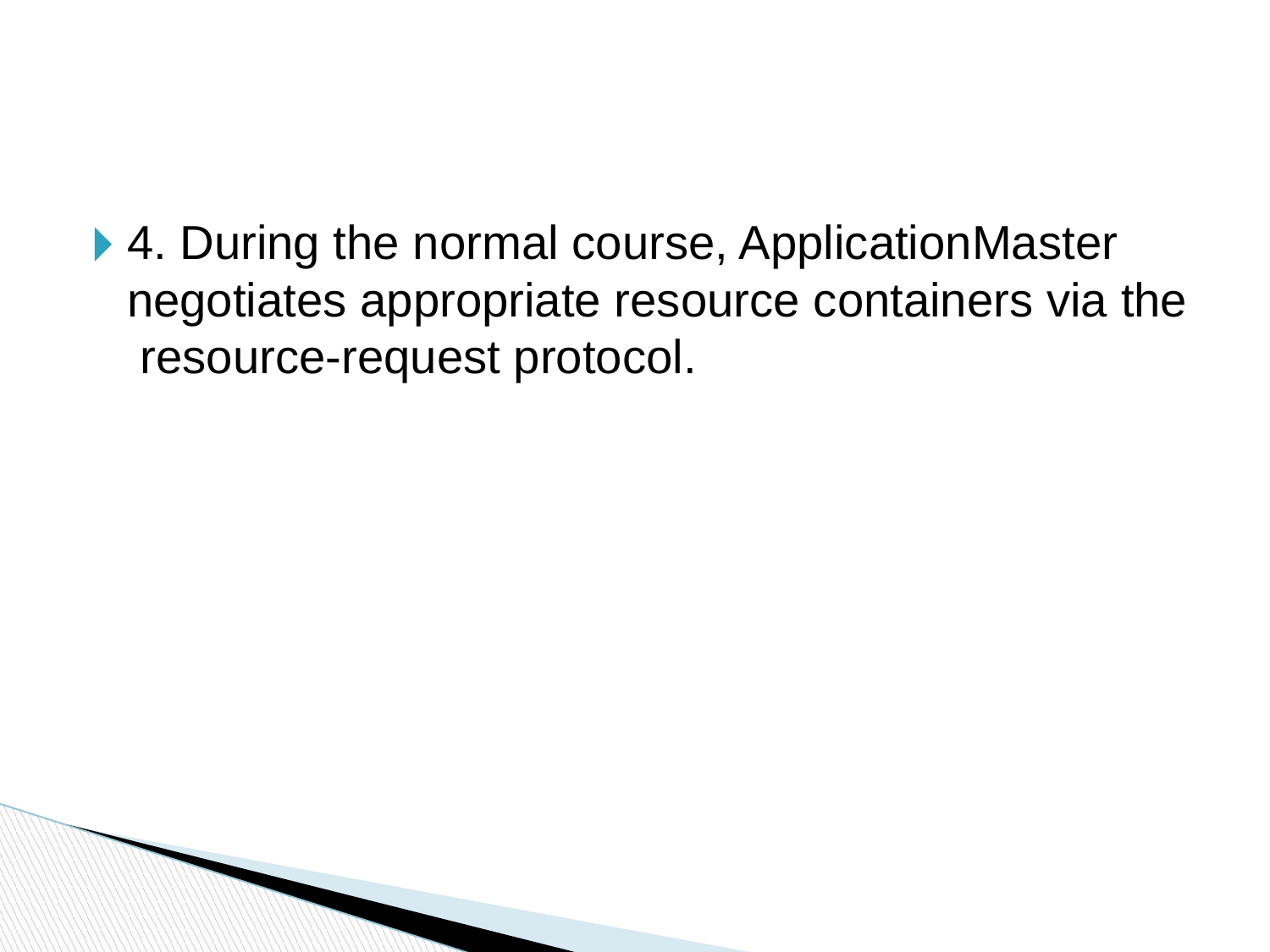

#
4. During the normal course, ApplicationMaster negotiates appropriate resource containers via the  resource-request protocol.